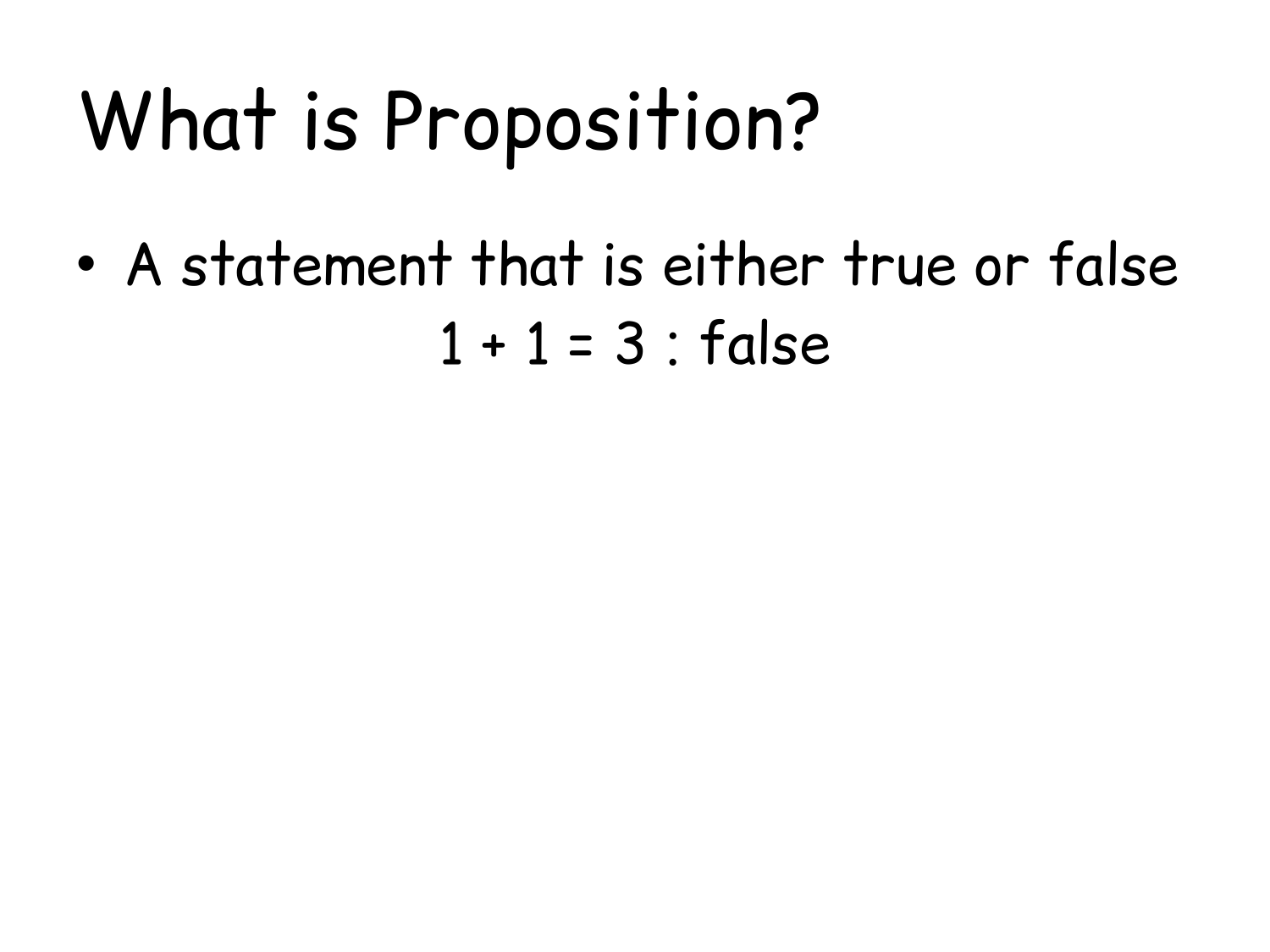

# What is Proposition?
A statement that is either true or false
1 + 1 = 3 : false